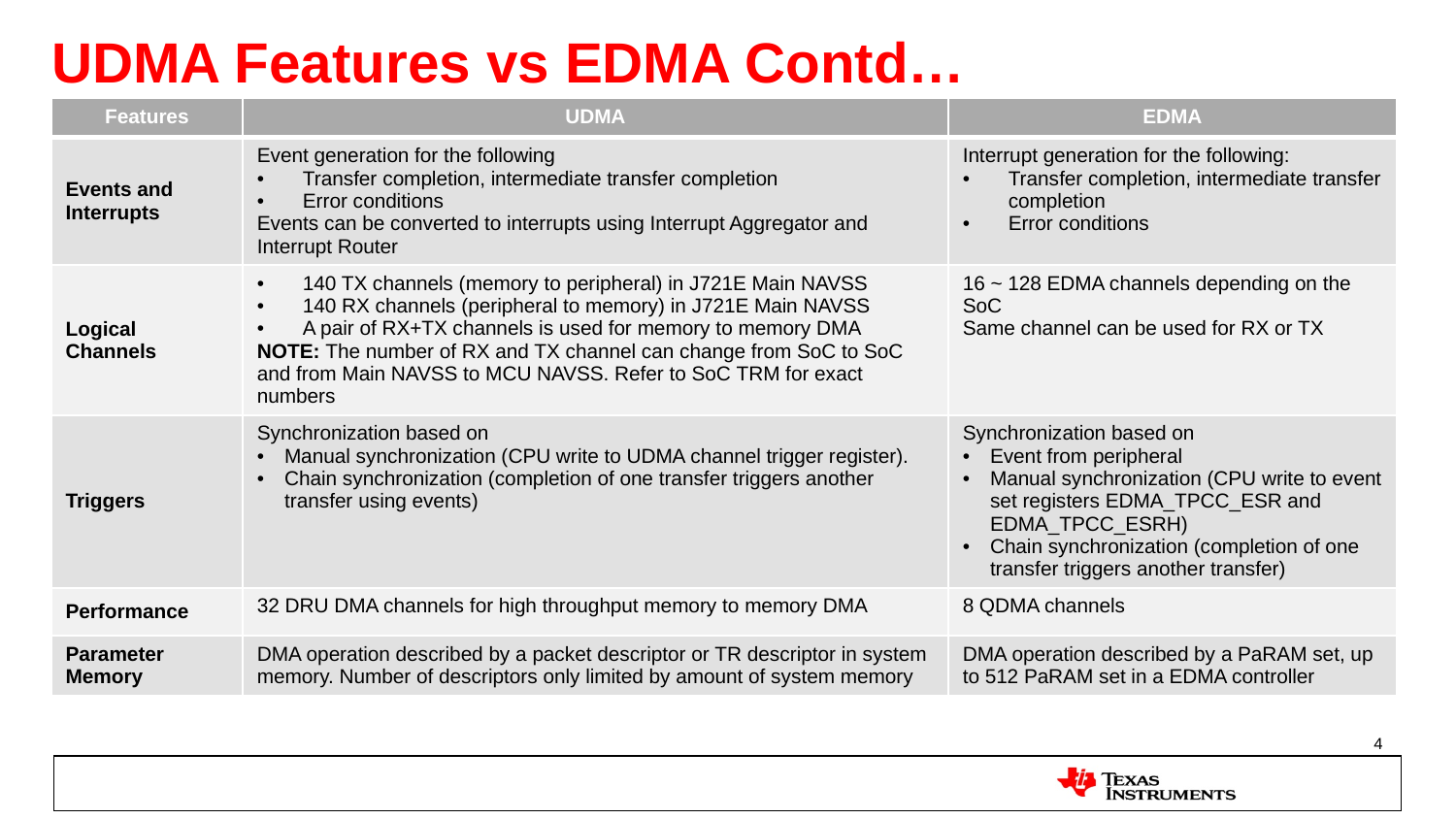

# UDMA Features vs EDMA Contd…
| Features | UDMA | EDMA |
| --- | --- | --- |
| Events and Interrupts | Event generation for the following Transfer completion, intermediate transfer completion Error conditions Events can be converted to interrupts using Interrupt Aggregator and Interrupt Router | Interrupt generation for the following: Transfer completion, intermediate transfer completion Error conditions |
| Logical Channels | 140 TX channels (memory to peripheral) in J721E Main NAVSS 140 RX channels (peripheral to memory) in J721E Main NAVSS A pair of RX+TX channels is used for memory to memory DMA NOTE: The number of RX and TX channel can change from SoC to SoC and from Main NAVSS to MCU NAVSS. Refer to SoC TRM for exact numbers | 16 ~ 128 EDMA channels depending on the SoC Same channel can be used for RX or TX |
| Triggers | Synchronization based on Manual synchronization (CPU write to UDMA channel trigger register). Chain synchronization (completion of one transfer triggers another transfer using events) | Synchronization based on Event from peripheral Manual synchronization (CPU write to event set registers EDMA\_TPCC\_ESR and EDMA\_TPCC\_ESRH) Chain synchronization (completion of one transfer triggers another transfer) |
| Performance | 32 DRU DMA channels for high throughput memory to memory DMA | 8 QDMA channels |
| Parameter Memory | DMA operation described by a packet descriptor or TR descriptor in system memory. Number of descriptors only limited by amount of system memory | DMA operation described by a PaRAM set, up to 512 PaRAM set in a EDMA controller |
4